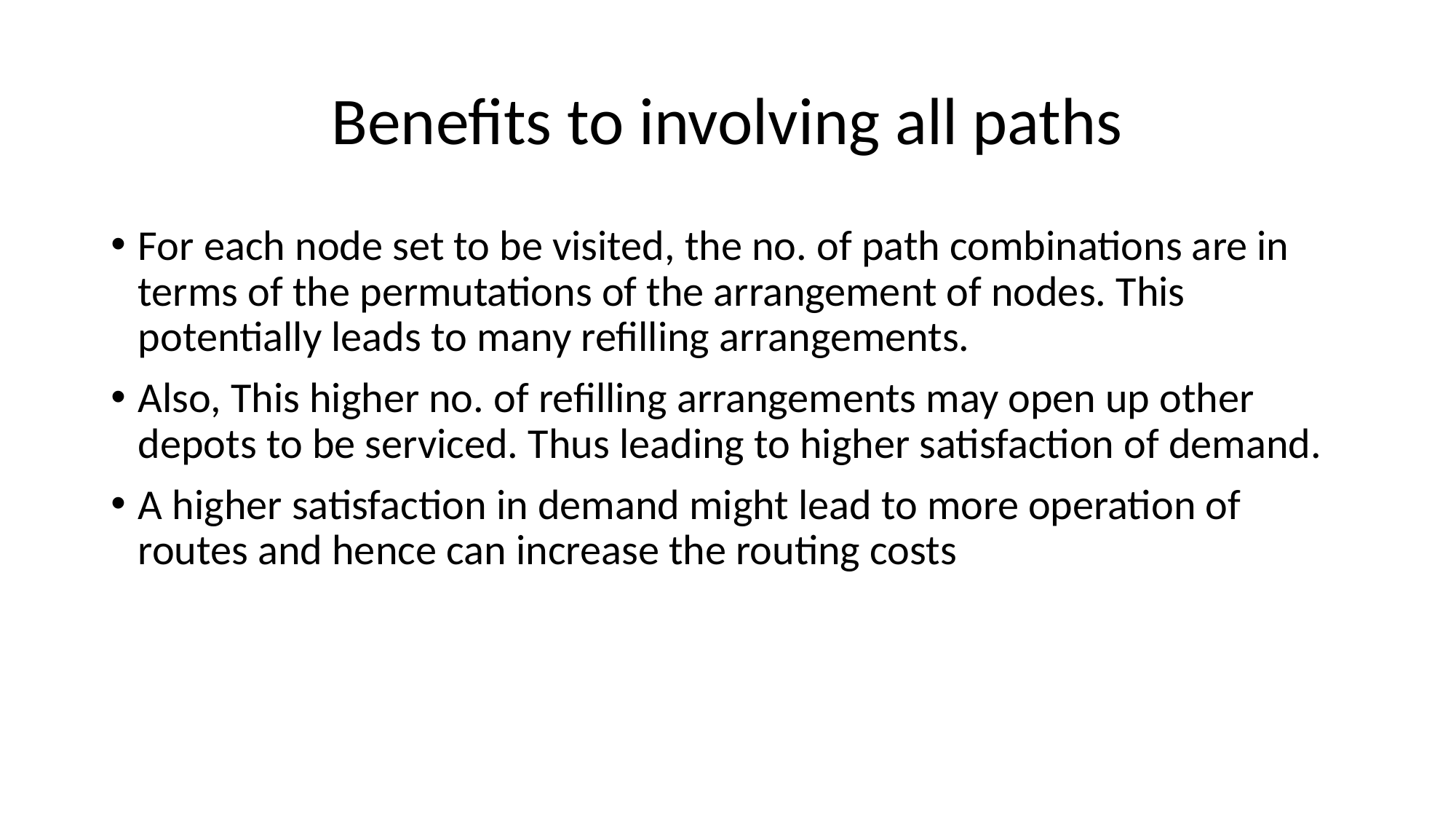

# Benefits to involving all paths
For each node set to be visited, the no. of path combinations are in terms of the permutations of the arrangement of nodes. This potentially leads to many refilling arrangements.
Also, This higher no. of refilling arrangements may open up other depots to be serviced. Thus leading to higher satisfaction of demand.
A higher satisfaction in demand might lead to more operation of routes and hence can increase the routing costs